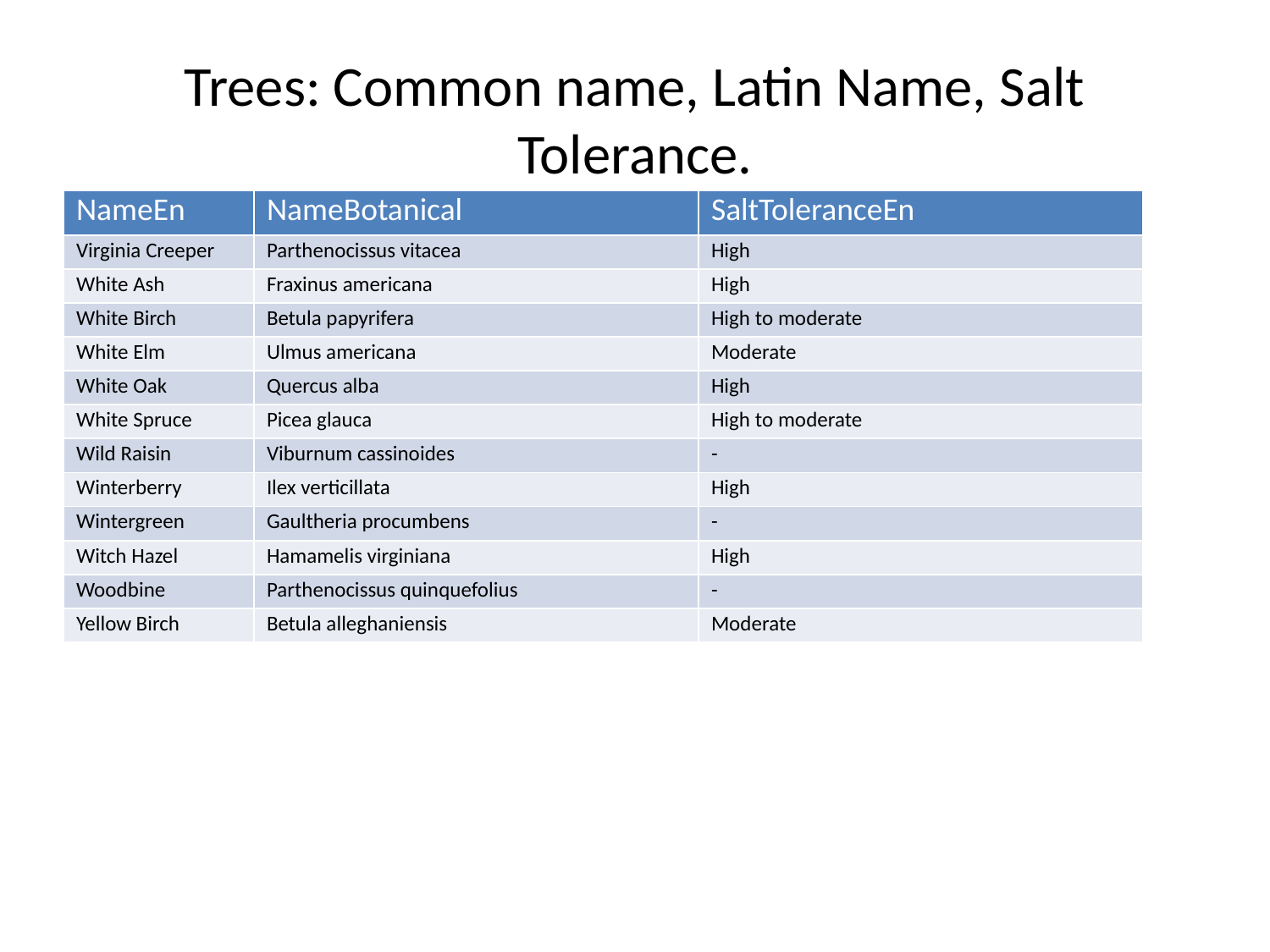

# Trees: Common name, Latin Name, Salt Tolerance.
| NameEn | NameBotanical | SaltToleranceEn |
| --- | --- | --- |
| Virginia Creeper | Parthenocissus vitacea | High |
| White Ash | Fraxinus americana | High |
| White Birch | Betula papyrifera | High to moderate |
| White Elm | Ulmus americana | Moderate |
| White Oak | Quercus alba | High |
| White Spruce | Picea glauca | High to moderate |
| Wild Raisin | Viburnum cassinoides | - |
| Winterberry | Ilex verticillata | High |
| Wintergreen | Gaultheria procumbens | - |
| Witch Hazel | Hamamelis virginiana | High |
| Woodbine | Parthenocissus quinquefolius | - |
| Yellow Birch | Betula alleghaniensis | Moderate |